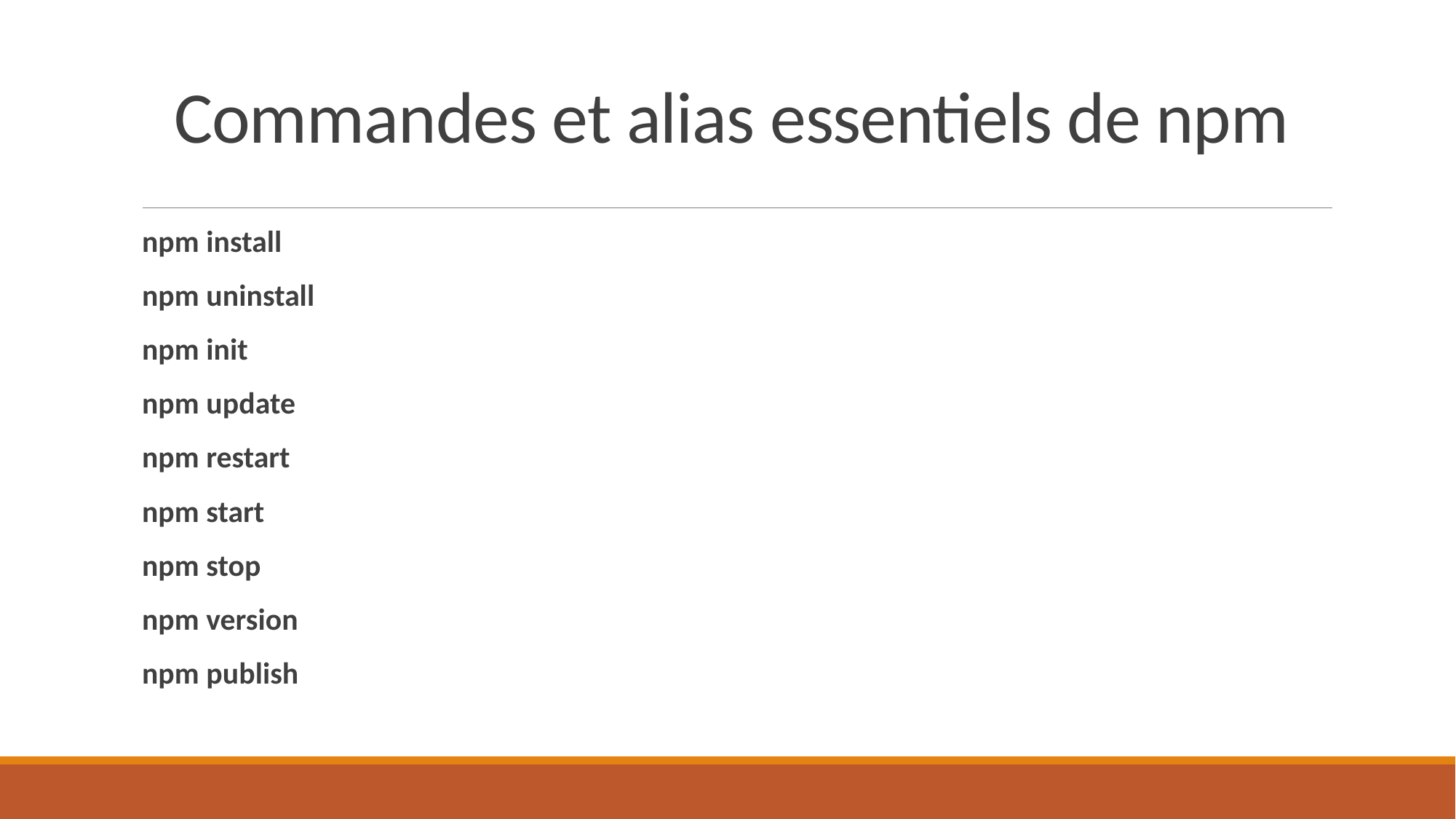

# Commandes et alias essentiels de npm
npm install
npm uninstall
npm init
npm update
npm restart
npm start
npm stop
npm version
npm publish